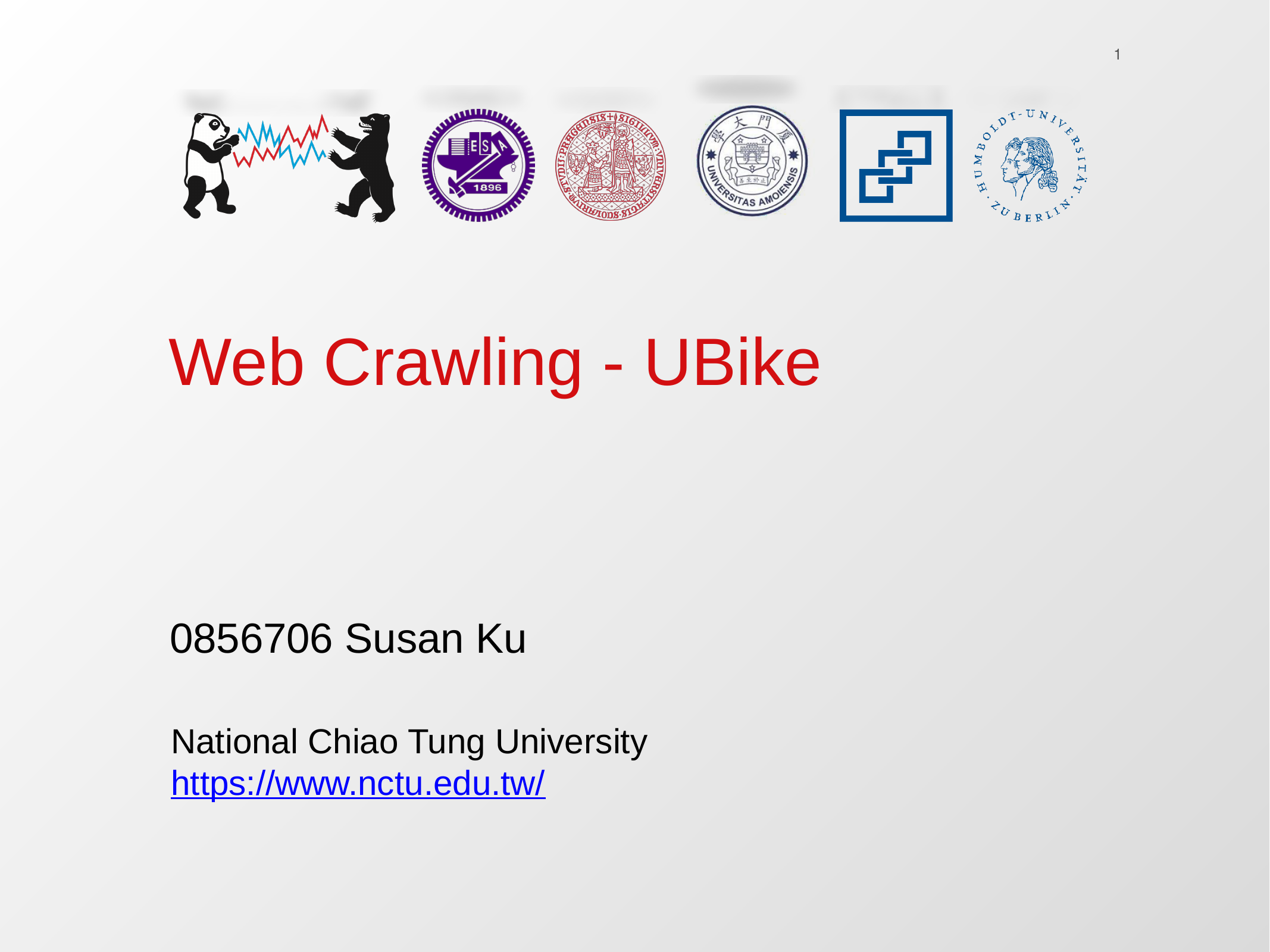

1
Web Crawling - UBike
0856706 Susan Ku